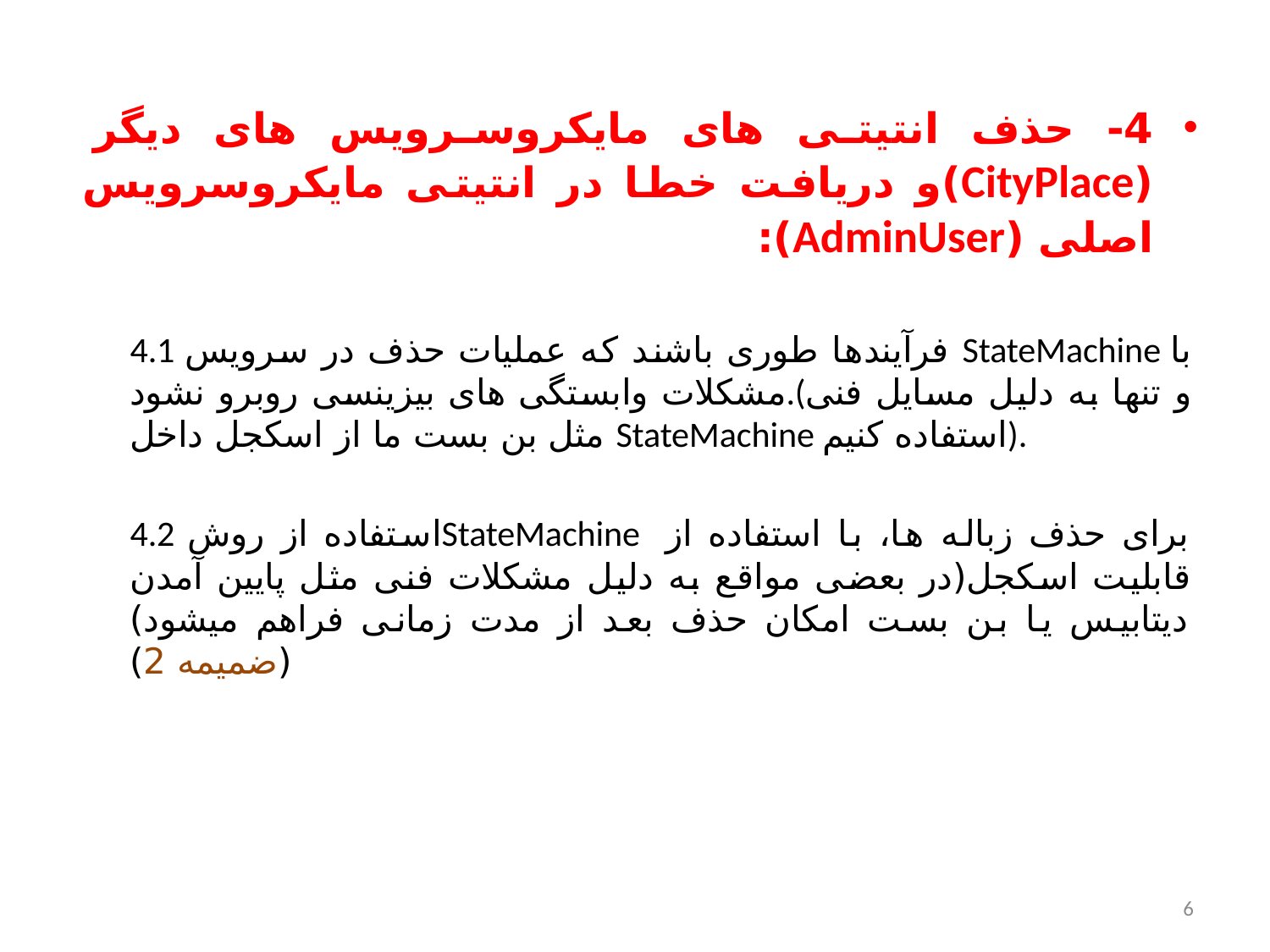

4- حذف انتیتی های مایکروسرویس های دیگر (CityPlace)و دریافت خطا در انتیتی مایکروسرویس اصلی (AdminUser):

4.1 فرآیندها طوری باشند که عملیات حذف در سرویس StateMachine با مشکلات وابستگی های بیزینسی روبرو نشود.(و تنها به دلیل مسایل فنی مثل بن بست ما از اسکجل داخل StateMachine استفاده کنیم).

4.2 استفاده از روشStateMachine  برای حذف زباله ها، با استفاده از قابلیت اسکجل(در بعضی مواقع به دلیل مشکلات فنی مثل پایین آمدن دیتابیس یا بن بست امکان حذف بعد از مدت زمانی فراهم میشود) (ضمیمه 2)

6